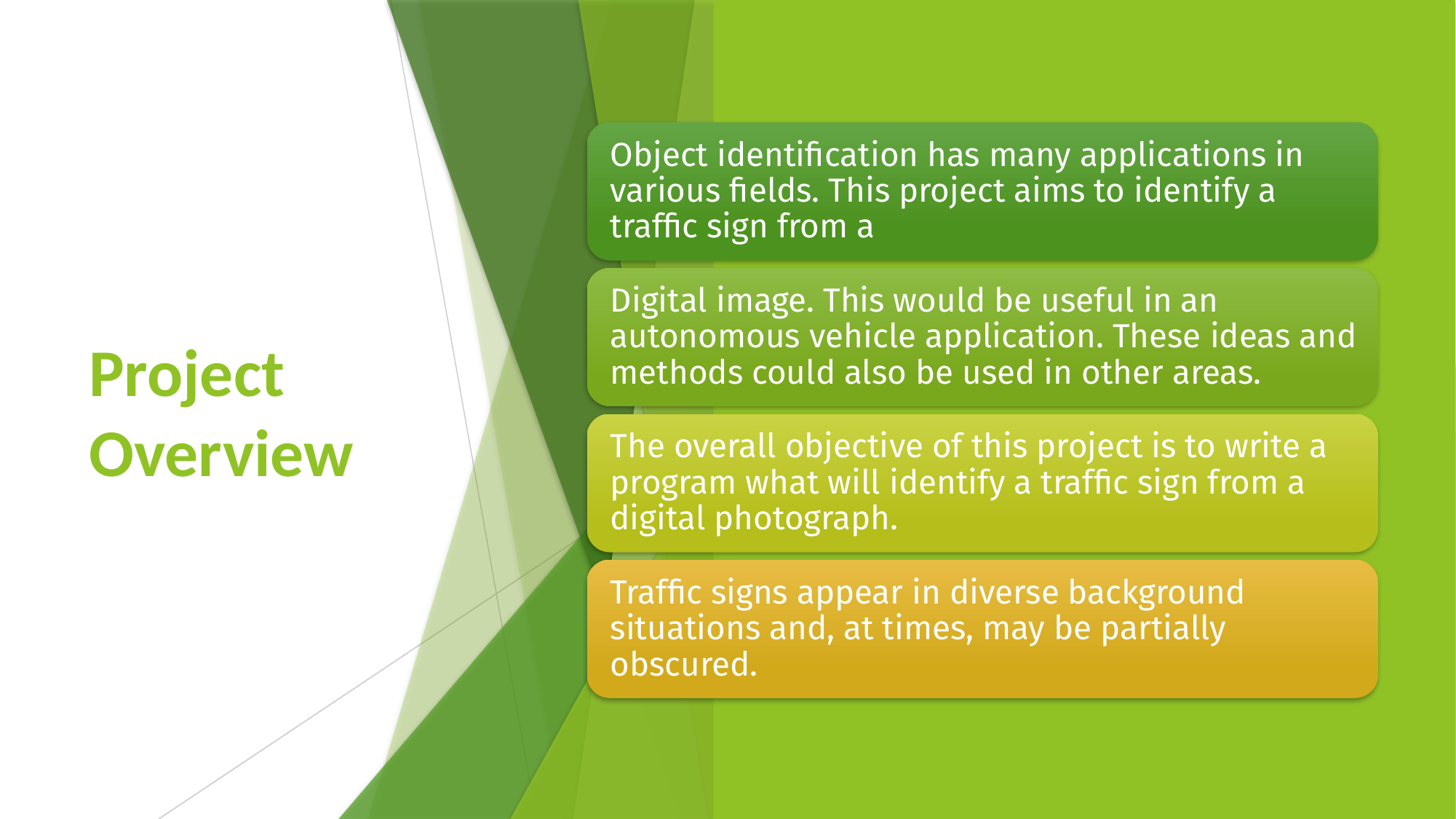

Object identification has many applications in various fields. This project aims to identify a traffic sign from a
Digital image. This would be useful in an autonomous vehicle application. These ideas and methods could also be used in other areas.
The overall objective of this project is to write a program what will identify a traffic sign from a digital photograph.
Traffic signs appear in diverse background situations and, at times, may be partially obscured.
# Project Overview